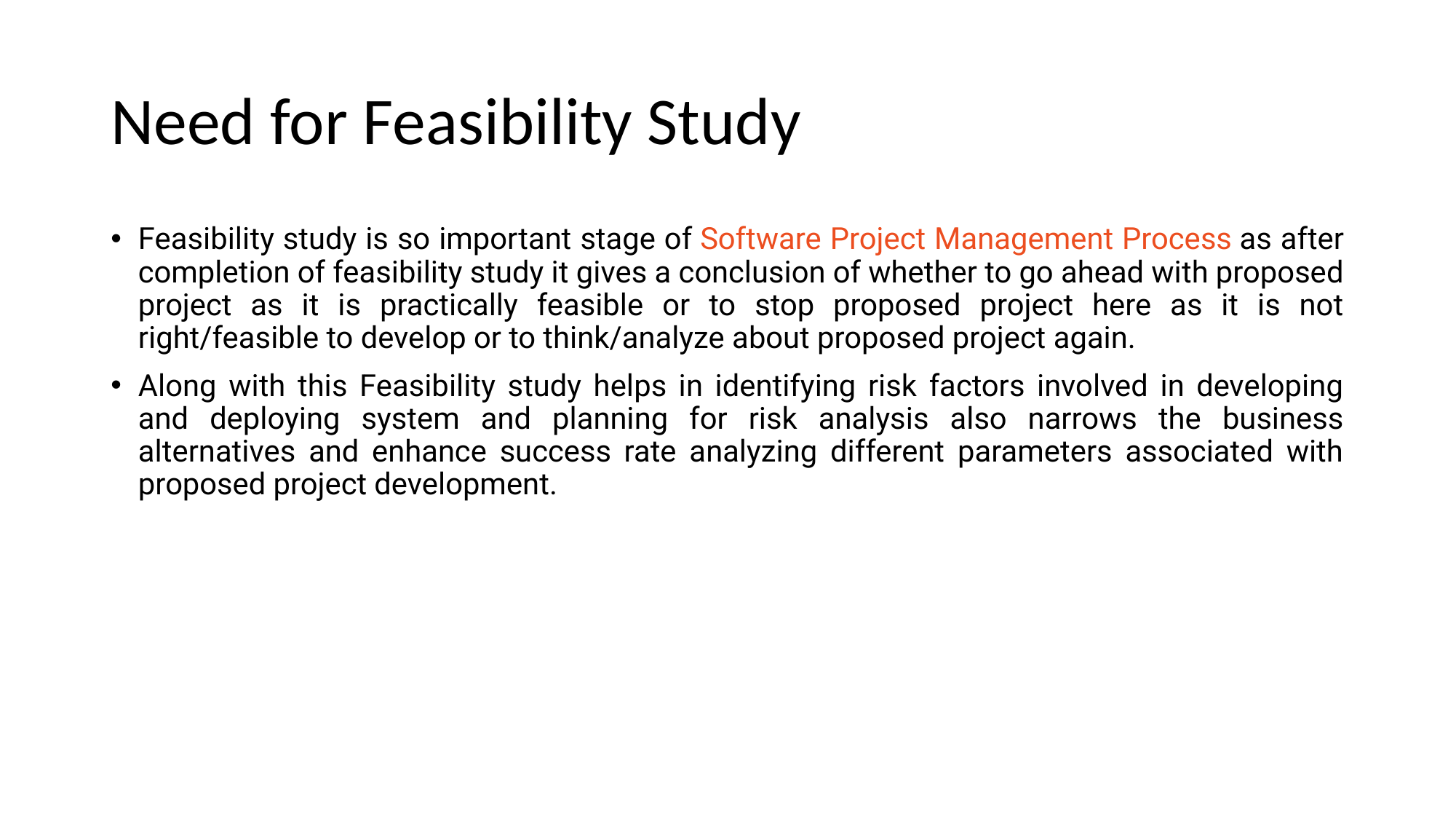

# Need for Feasibility Study
Feasibility study is so important stage of Software Project Management Process as after completion of feasibility study it gives a conclusion of whether to go ahead with proposed project as it is practically feasible or to stop proposed project here as it is not right/feasible to develop or to think/analyze about proposed project again.
Along with this Feasibility study helps in identifying risk factors involved in developing and deploying system and planning for risk analysis also narrows the business alternatives and enhance success rate analyzing different parameters associated with proposed project development.